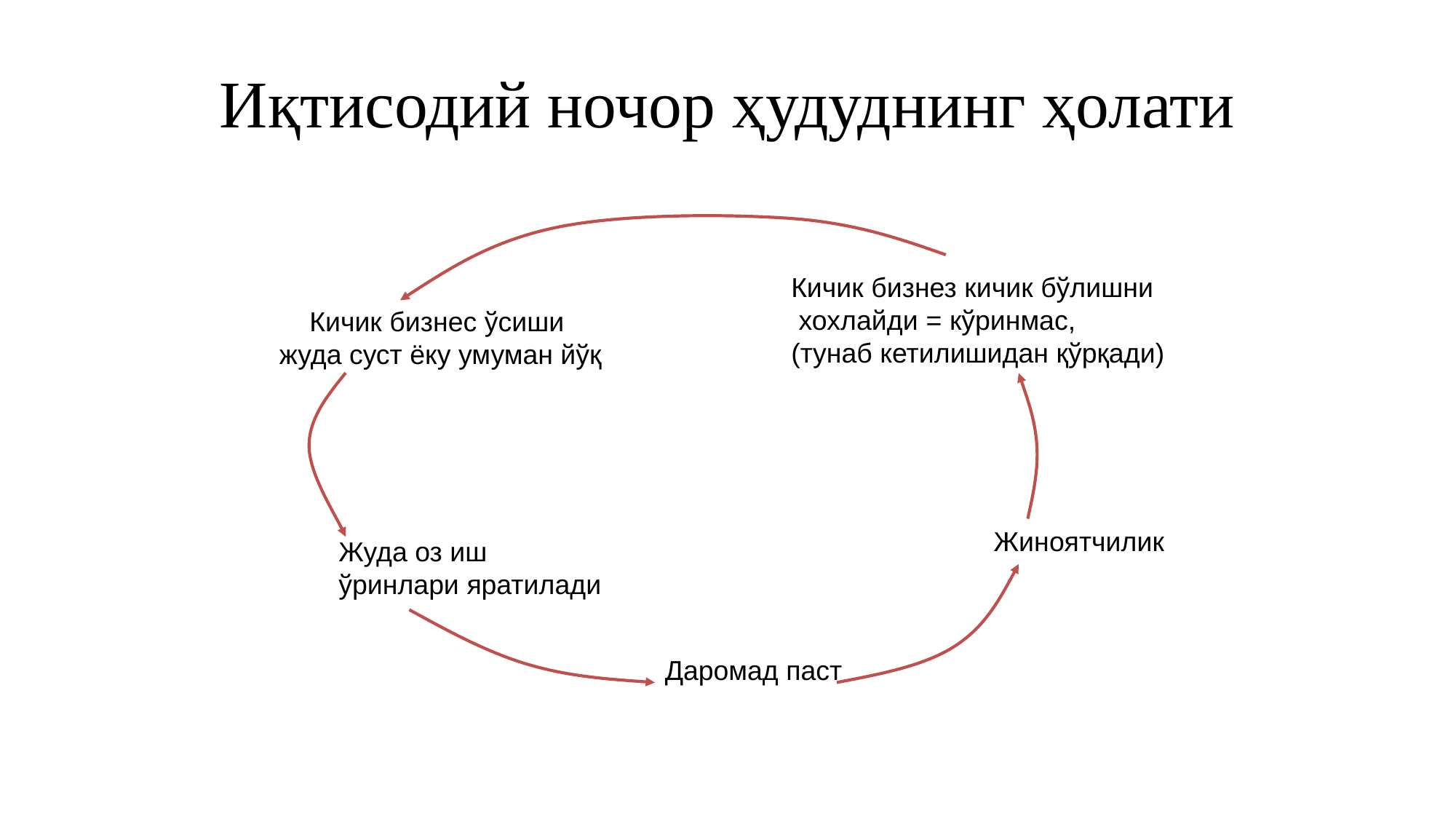

# Иқтисодий ночор ҳудуднинг ҳолати

Кичик бизнез кичик бўлишни
 хохлайди = кўринмас,
(тунаб кетилишидан қўрқади)
Кичик бизнес ўсиши
жуда суст ёку умуман йўқ

Жиноятчилик
Жуда оз иш
ўринлари яратилади

Даромад паст